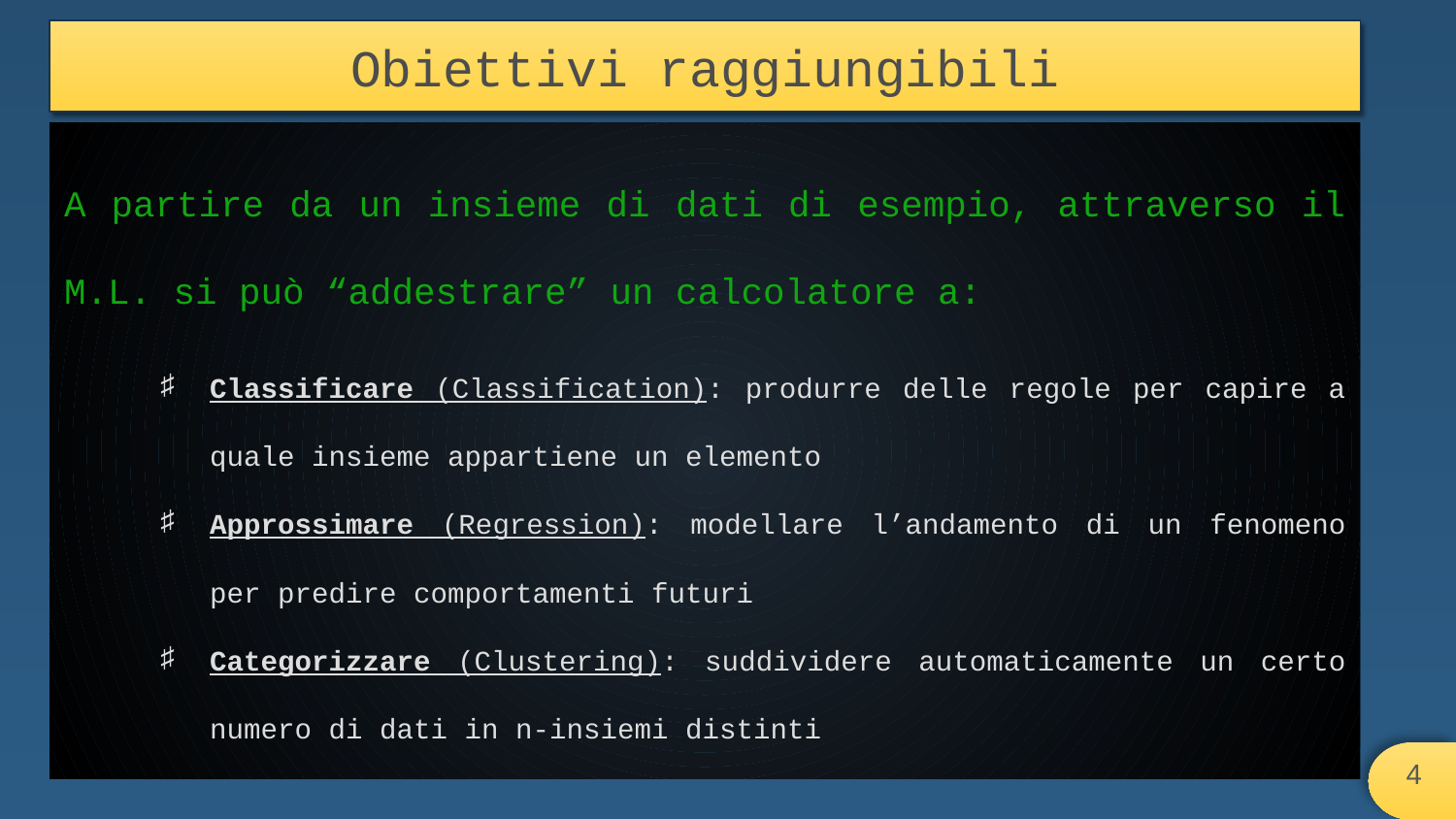

# Obiettivi raggiungibili
A partire da un insieme di dati di esempio, attraverso il M.L. si può “addestrare” un calcolatore a:
Classificare (Classification): produrre delle regole per capire a quale insieme appartiene un elemento
Approssimare (Regression): modellare l’andamento di un fenomeno per predire comportamenti futuri
Categorizzare (Clustering): suddividere automaticamente un certo numero di dati in n-insiemi distinti
4